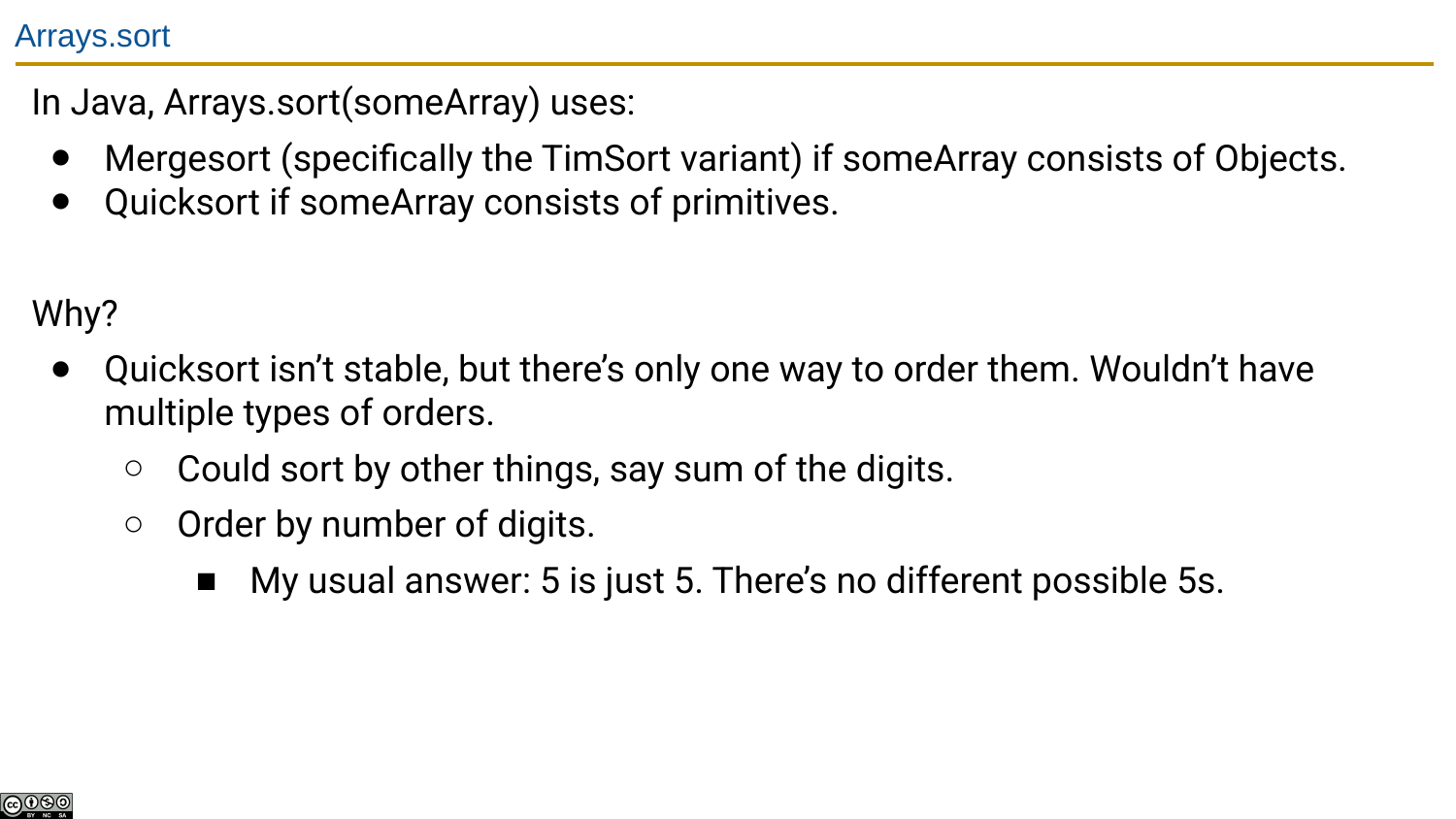

# Arrays.sort
In Java, Arrays.sort(someArray) uses:
Mergesort (specifically the TimSort variant) if someArray consists of Objects.
Quicksort if someArray consists of primitives.

Why?
Quicksort isn’t stable, but there’s only one way to order them. Wouldn’t have multiple types of orders.
Could sort by other things, say sum of the digits.
Order by number of digits.
My usual answer: 5 is just 5. There’s no different possible 5s.